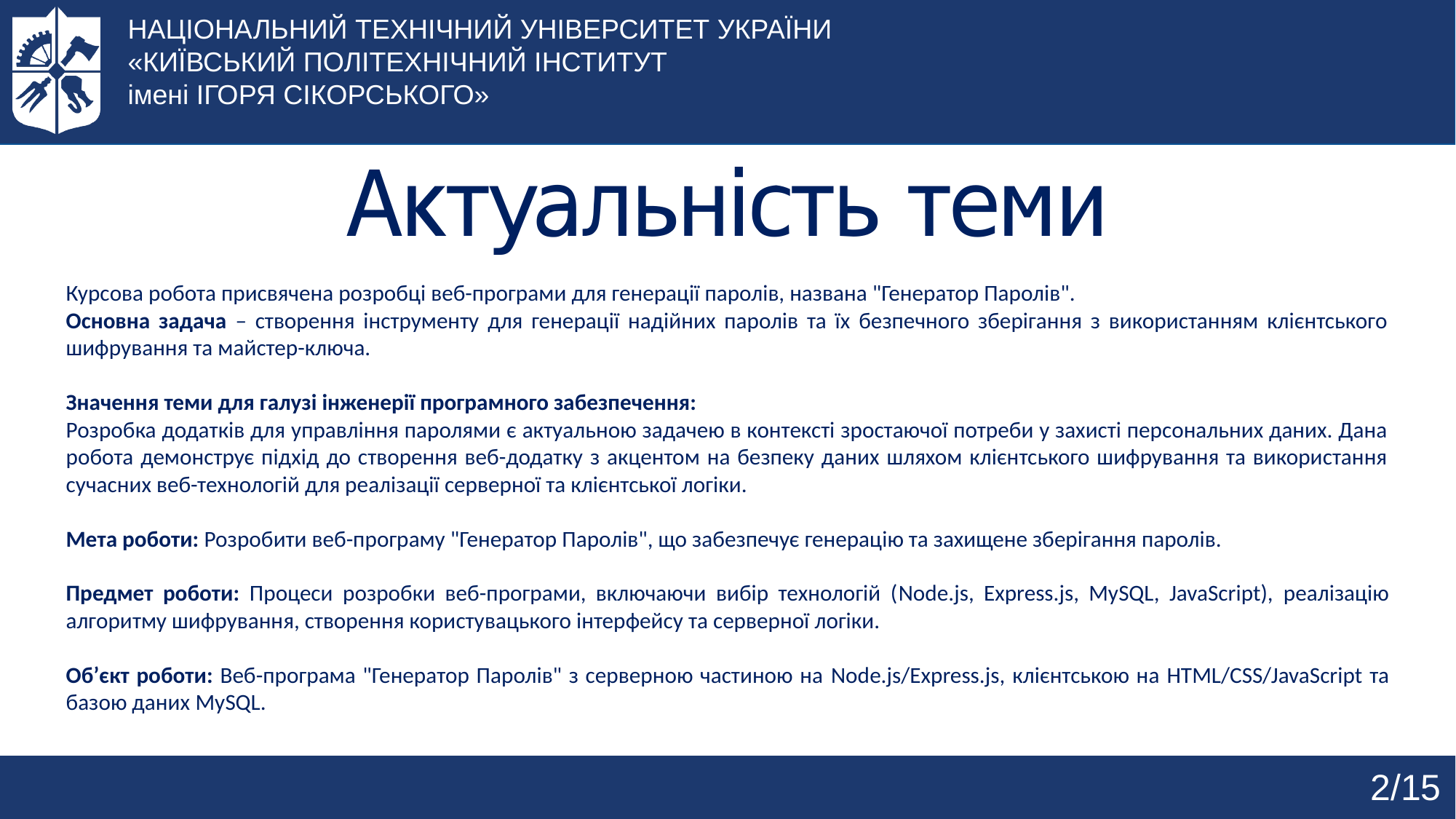

НАЦІОНАЛЬНИЙ ТЕХНІЧНИЙ УНІВЕРСИТЕТ УКРАЇНИ
«КИЇВСЬКИЙ ПОЛІТЕХНІЧНИЙ ІНСТИТУТ
імені ІГОРЯ СІКОРСЬКОГО»
# Актуальність теми

Курсова робота присвячена розробці веб-програми для генерації паролів, названа "Генератор Паролів".
Основна задача – створення інструменту для генерації надійних паролів та їх безпечного зберігання з використанням клієнтського шифрування та майстер-ключа.
Значення теми для галузі інженерії програмного забезпечення:
Розробка додатків для управління паролями є актуальною задачею в контексті зростаючої потреби у захисті персональних даних. Дана робота демонструє підхід до створення веб-додатку з акцентом на безпеку даних шляхом клієнтського шифрування та використання сучасних веб-технологій для реалізації серверної та клієнтської логіки.
Мета роботи: Розробити веб-програму "Генератор Паролів", що забезпечує генерацію та захищене зберігання паролів.
Предмет роботи: Процеси розробки веб-програми, включаючи вибір технологій (Node.js, Express.js, MySQL, JavaScript), реалізацію алгоритму шифрування, створення користувацького інтерфейсу та серверної логіки.
Об’єкт роботи: Веб-програма "Генератор Паролів" з серверною частиною на Node.js/Express.js, клієнтською на HTML/CSS/JavaScript та базою даних MySQL.
2/15